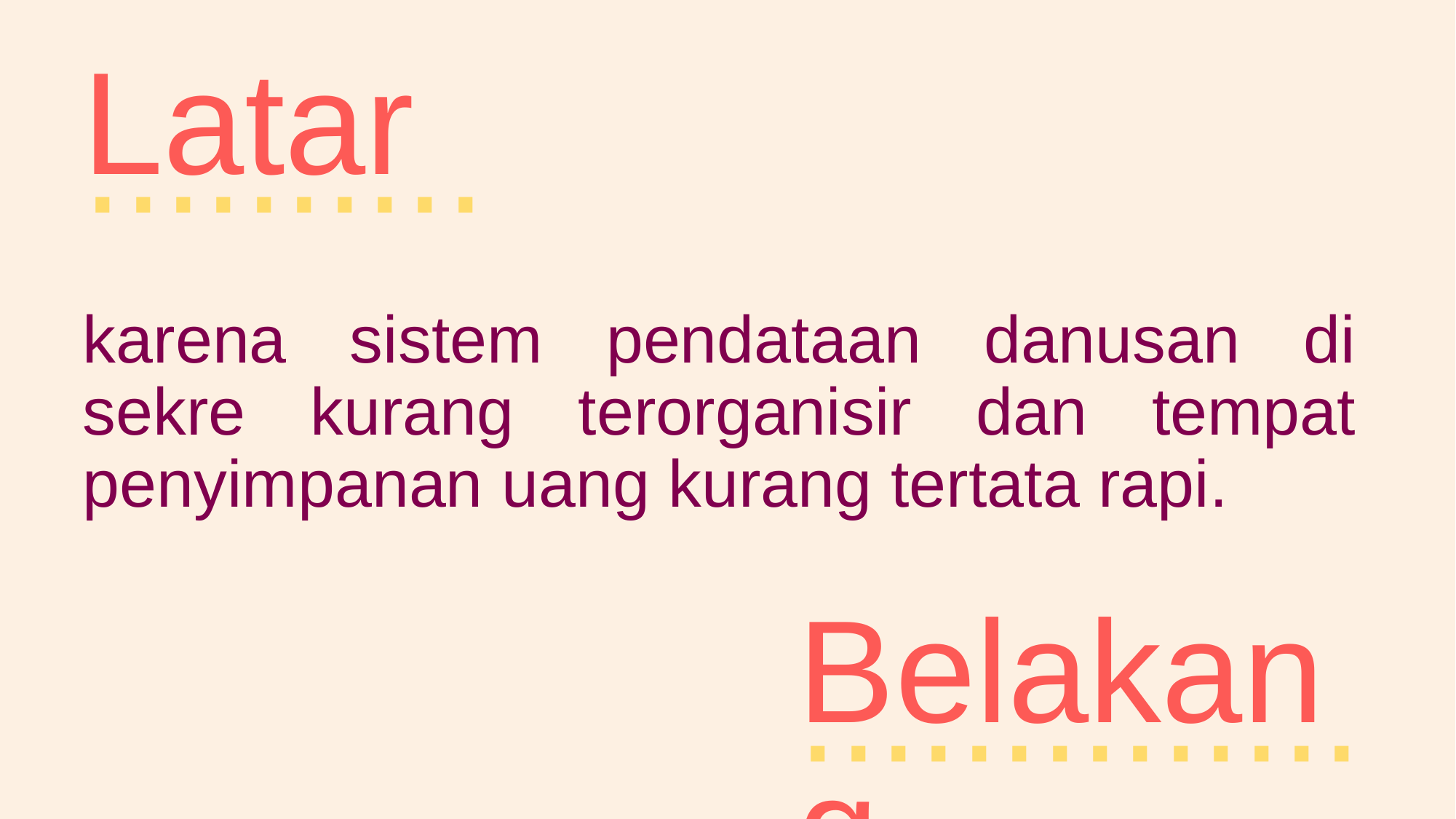

Latar
..........
# karena sistem pendataan danusan di sekre kurang terorganisir dan tempat penyimpanan uang kurang tertata rapi.
Belakang
..................